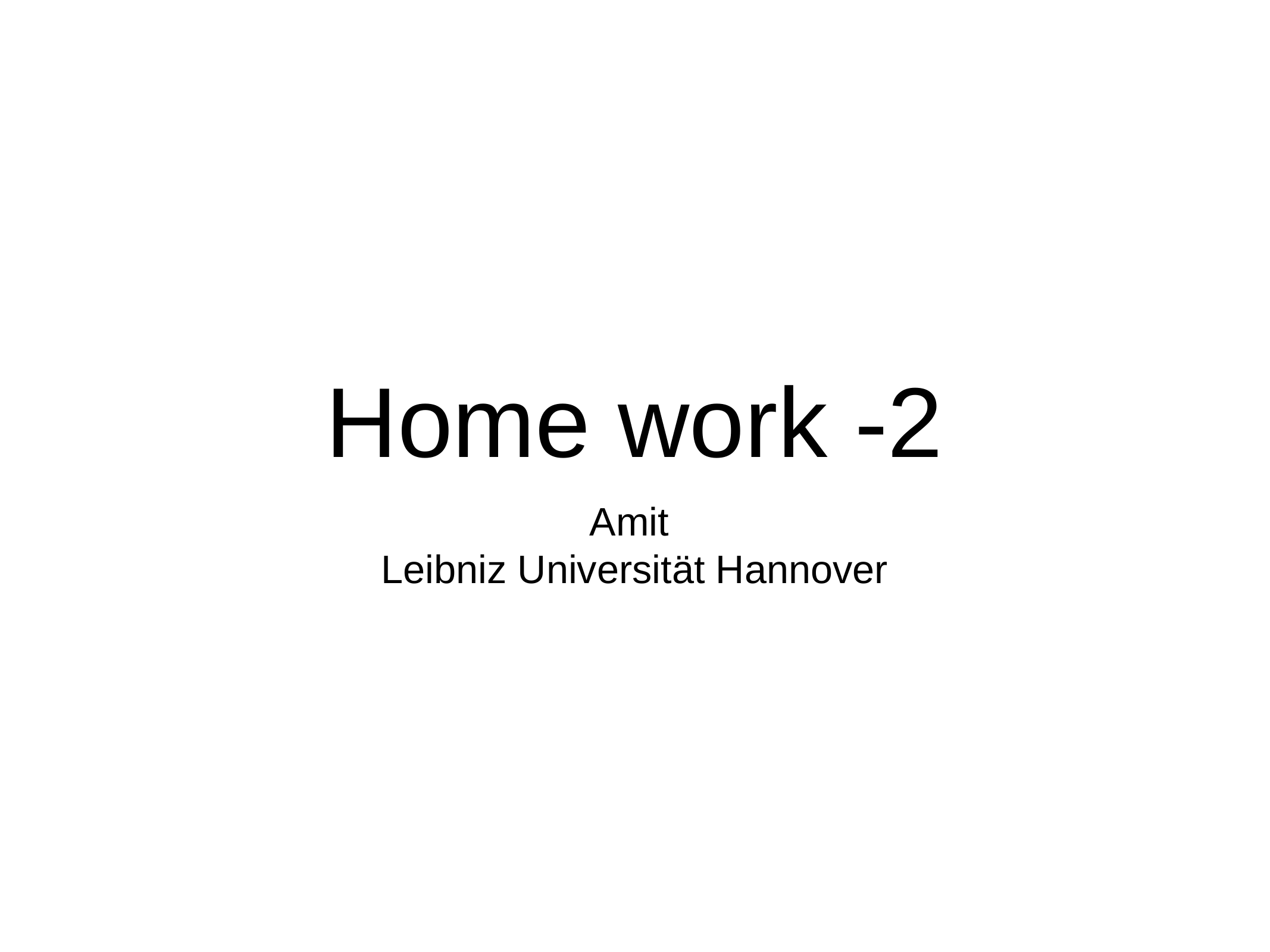

# Home work -2
Amit
Leibniz Universität Hannover